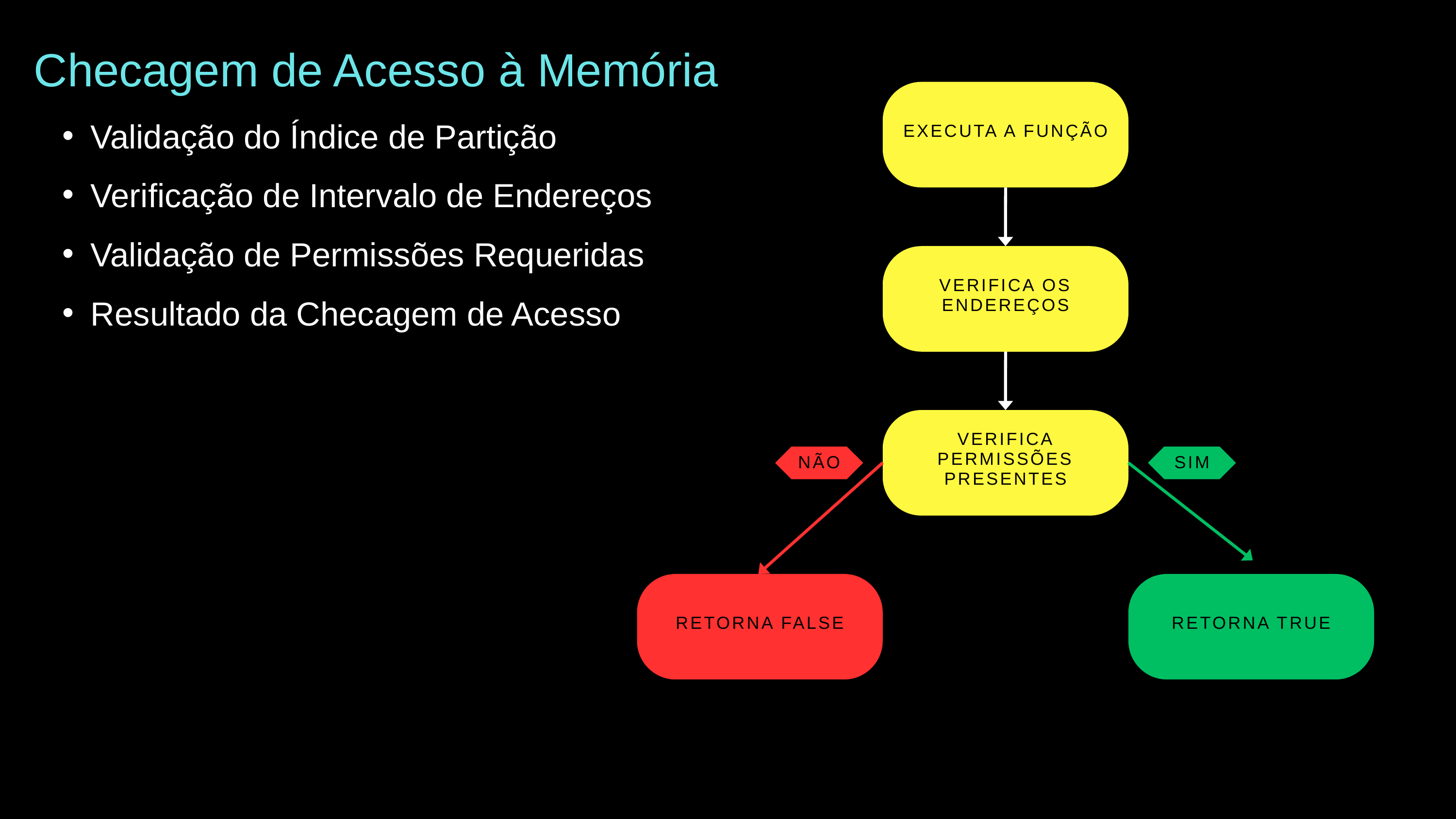

Checagem de Acesso à Memória
Validação do Índice de Partição
Verificação de Intervalo de Endereços
Validação de Permissões Requeridas
Resultado da Checagem de Acesso

EXECUTA A FUNÇÃO

VERIFICA OS ENDEREÇOS

VERIFICA PERMISSÕES PRESENTES

NÃO

SIM

RETORNA FALSE

RETORNA TRUE